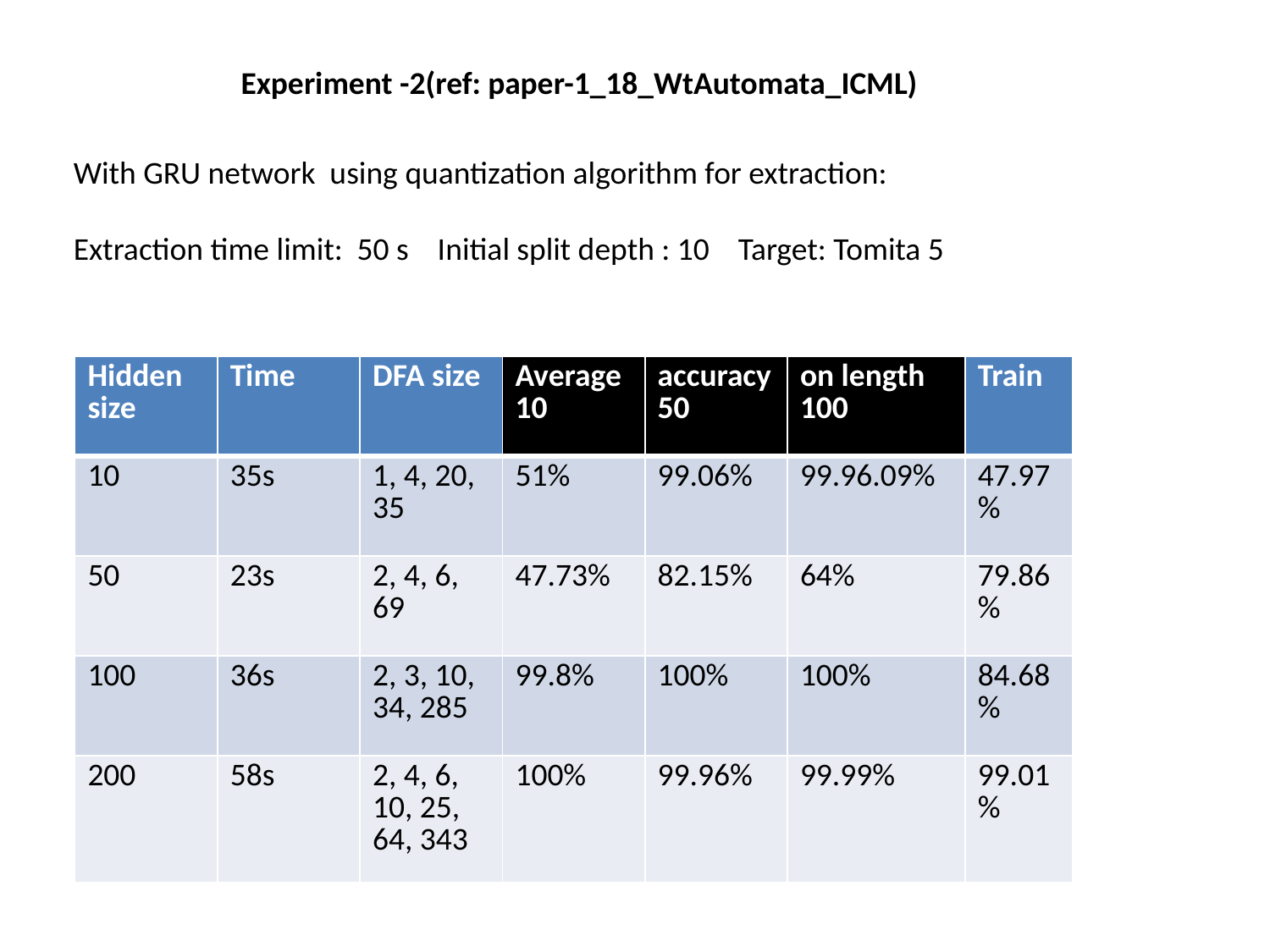

Experiment -2(ref: paper-1_18_WtAutomata_ICML)

With GRU network  using quantization algorithm for extraction:

Extraction time limit:  50 s    Initial split depth : 10    Target: Tomita 5

| Hidden size | Time | DFA size | Average 10 | accuracy 50 | on length 100 | Train |
| --- | --- | --- | --- | --- | --- | --- |
| 10 | 35s | 1, 4, 20, 35 | 51% | 99.06% | 99.96.09% | 47.97% |
| 50 | 23s | 2, 4, 6, 69 | 47.73% | 82.15% | 64% | 79.86% |
| 100 | 36s | 2, 3, 10, 34, 285 | 99.8% | 100% | 100% | 84.68% |
| 200 | 58s | 2, 4, 6, 10, 25, 64, 343 | 100% | 99.96% | 99.99% | 99.01% |